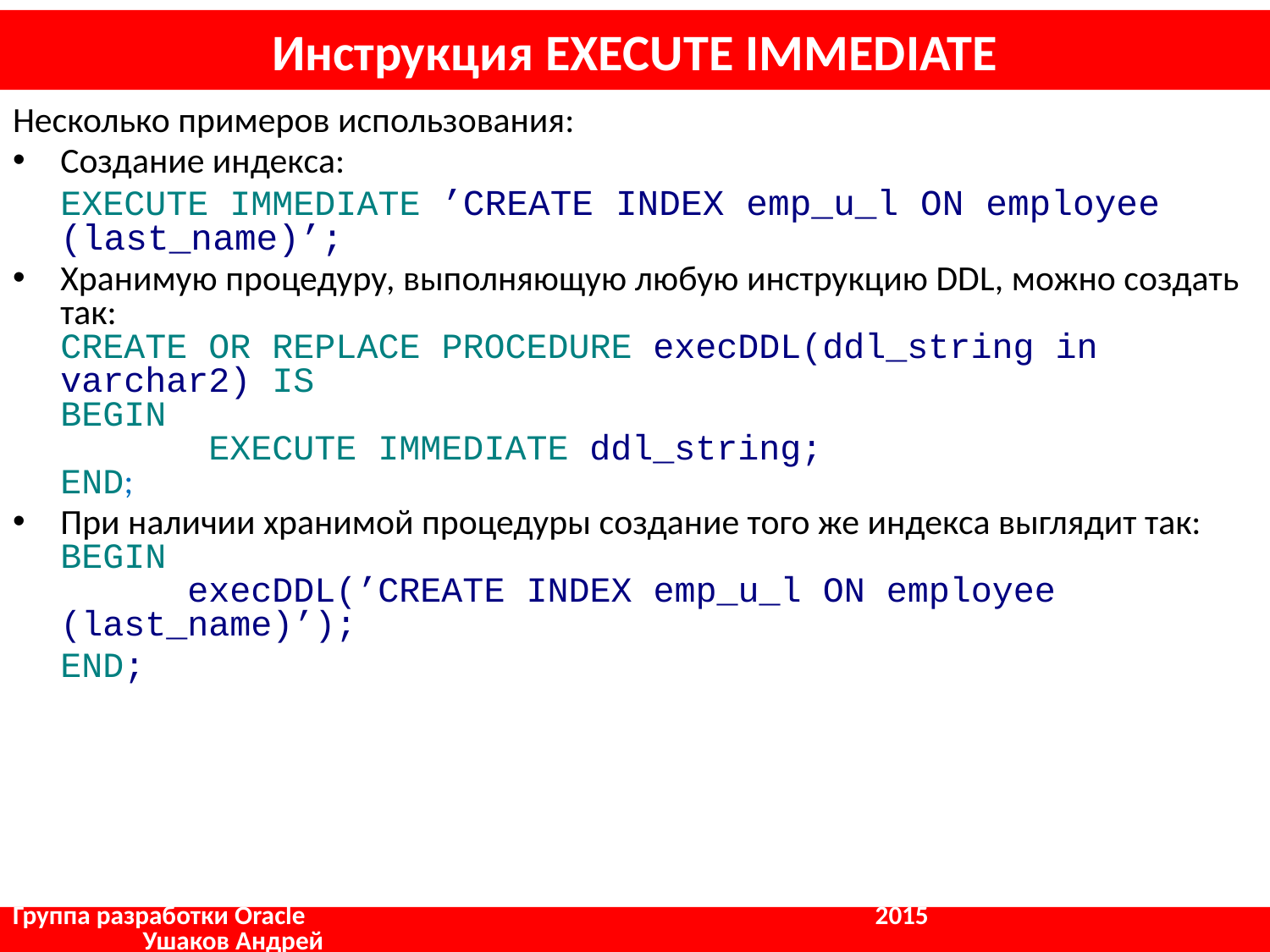

# Инструкция EXECUTE IMMEDIATE
Несколько примеров использования:
Создание индекса:
	EXECUTE IMMEDIATE ’CREATE INDEX emp_u_l ON employee (last_name)’;
Хранимую процедуру, выполняющую любую инструкцию DDL, можно создать так:
CREATE OR REPLACE PROCEDURE execDDL(ddl_string in varchar2) IS
BEGIN
	 EXECUTE IMMEDIATE ddl_string;
END;
При наличии хранимой процедуры создание того же индекса выглядит так:
BEGIN
	execDDL(’CREATE INDEX emp_u_l ON employee (last_name)’);
	END;
Группа разработки Oracle				                 2015	 	                                        Ушаков Андрей